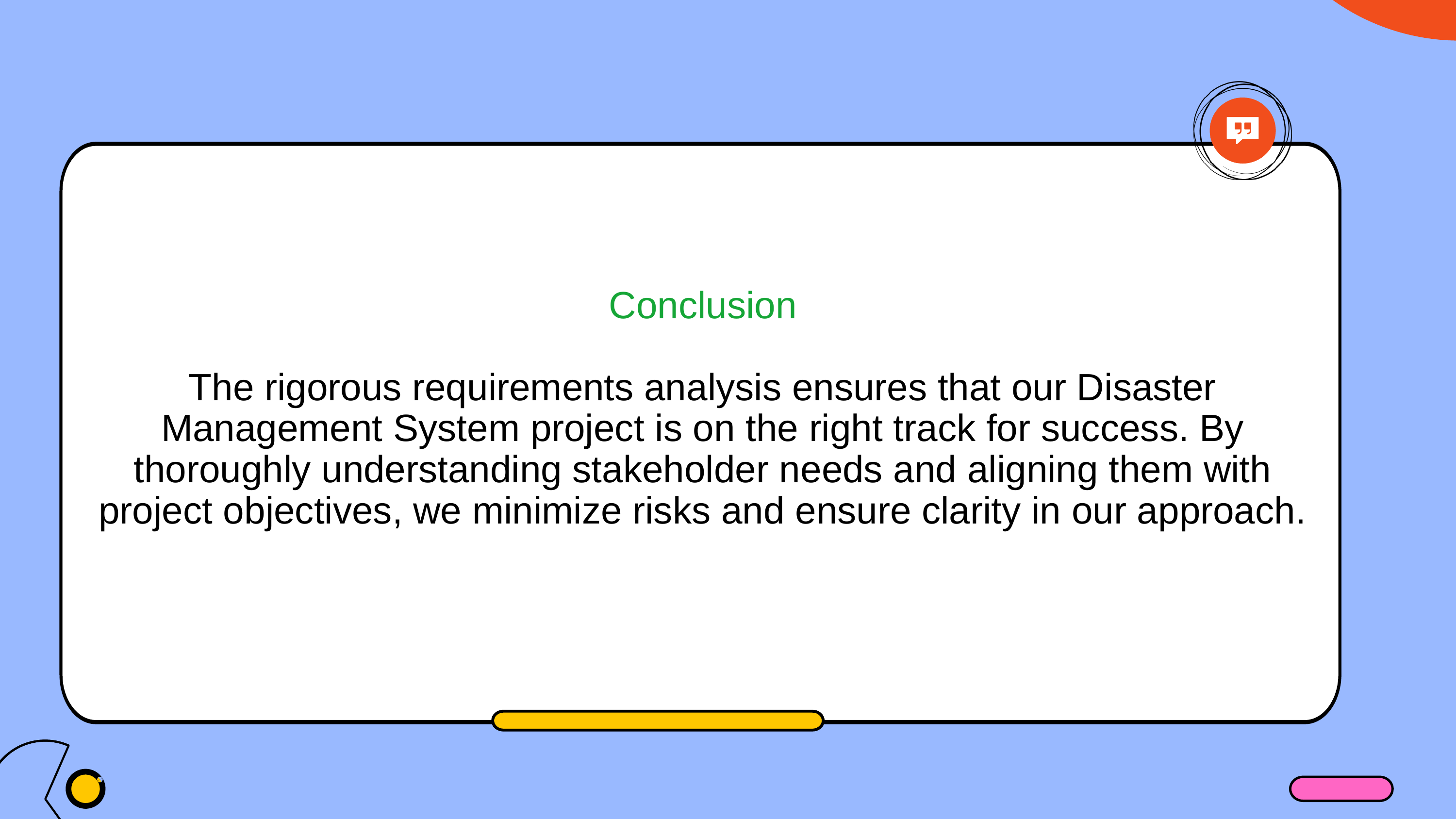

Conclusion

The rigorous requirements analysis ensures that our Disaster Management System project is on the right track for success. By thoroughly understanding stakeholder needs and aligning them with project objectives, we minimize risks and ensure clarity in our approach.